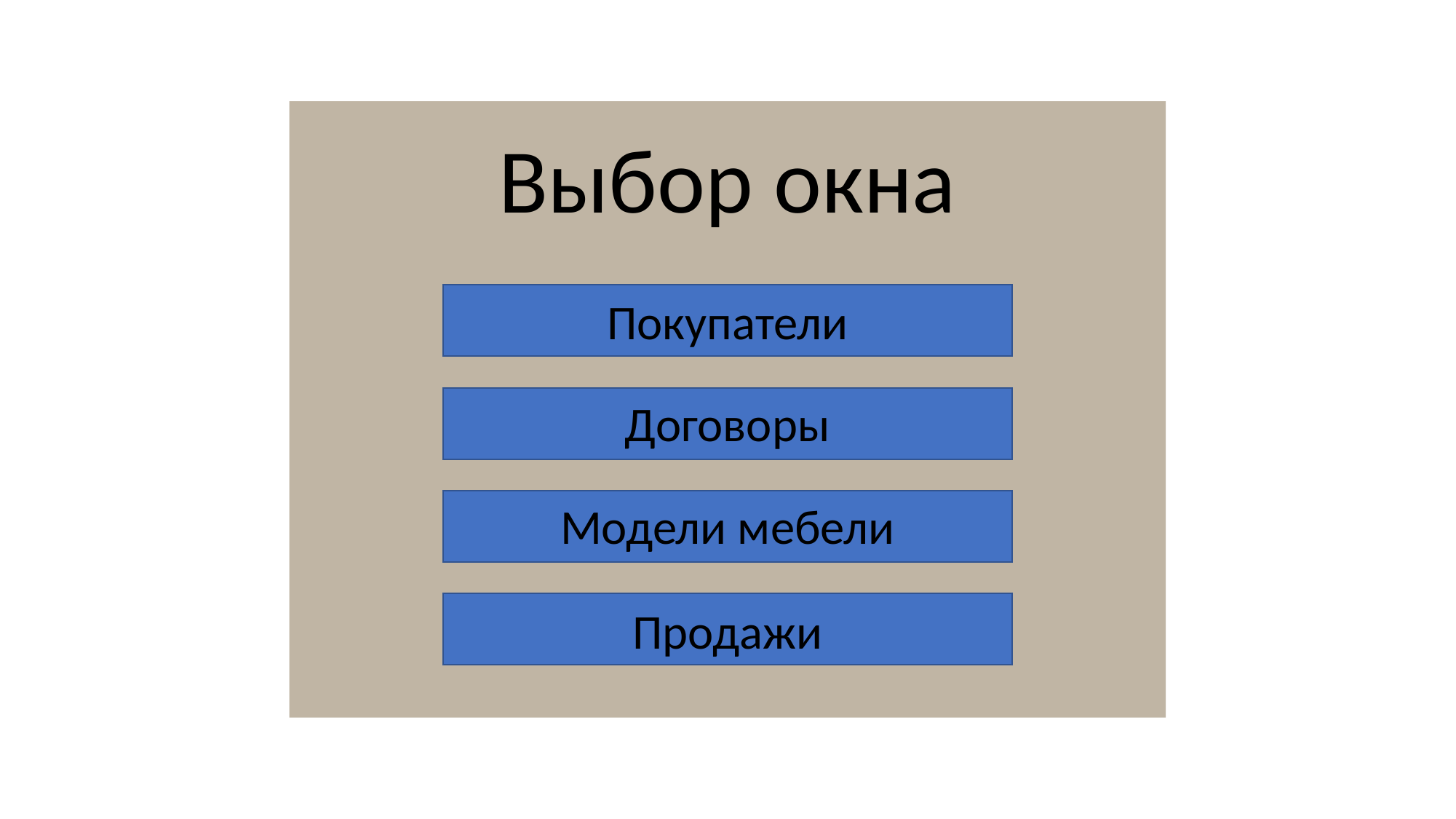

Выбор окна

Покупатели

Договоры

Модели мебели

Продажи